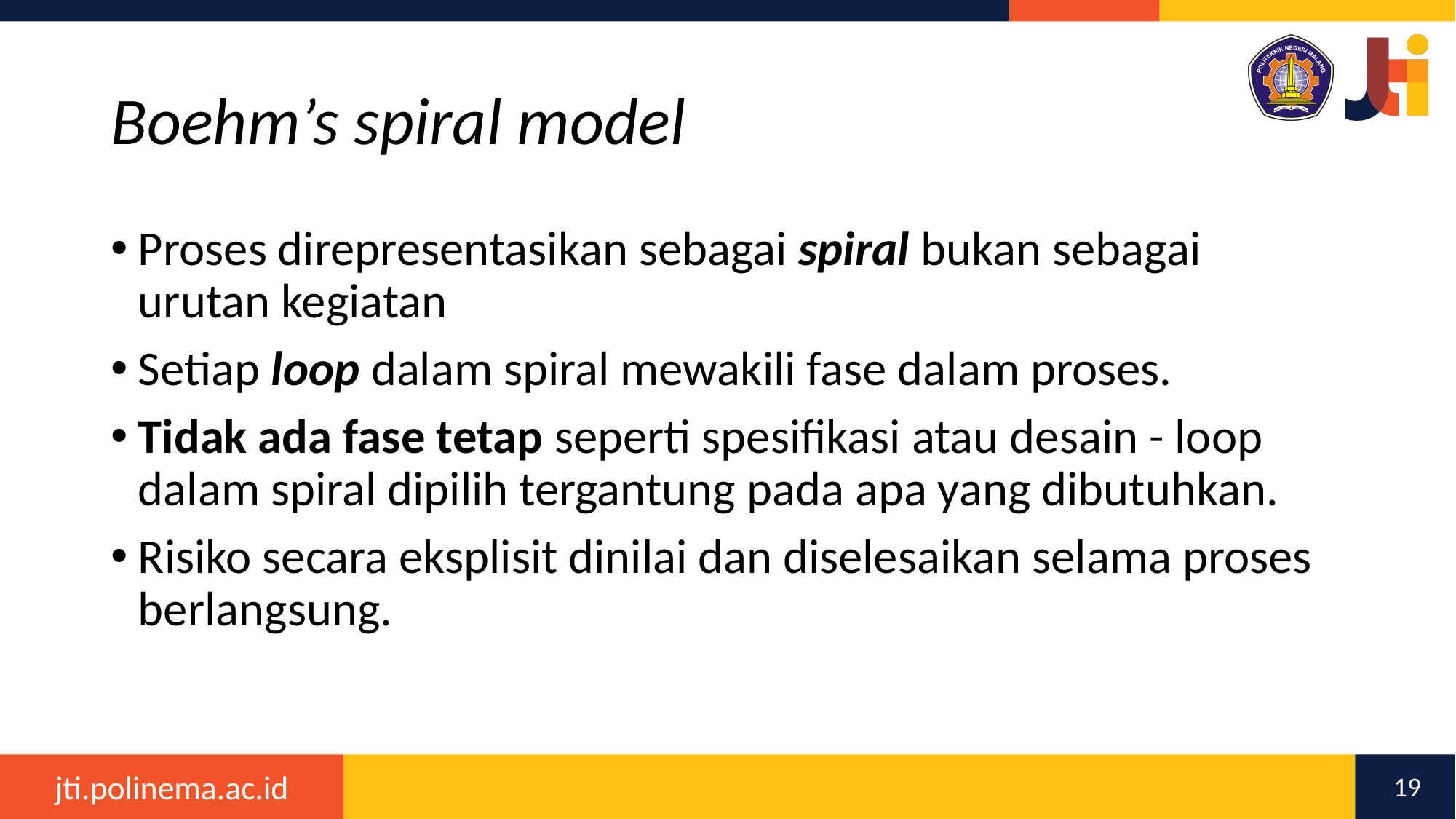

# Boehm’s spiral model
Proses direpresentasikan sebagai spiral bukan sebagai urutan kegiatan
Setiap loop dalam spiral mewakili fase dalam proses.
Tidak ada fase tetap seperti spesifikasi atau desain - loop dalam spiral dipilih tergantung pada apa yang dibutuhkan.
Risiko secara eksplisit dinilai dan diselesaikan selama proses berlangsung.

19